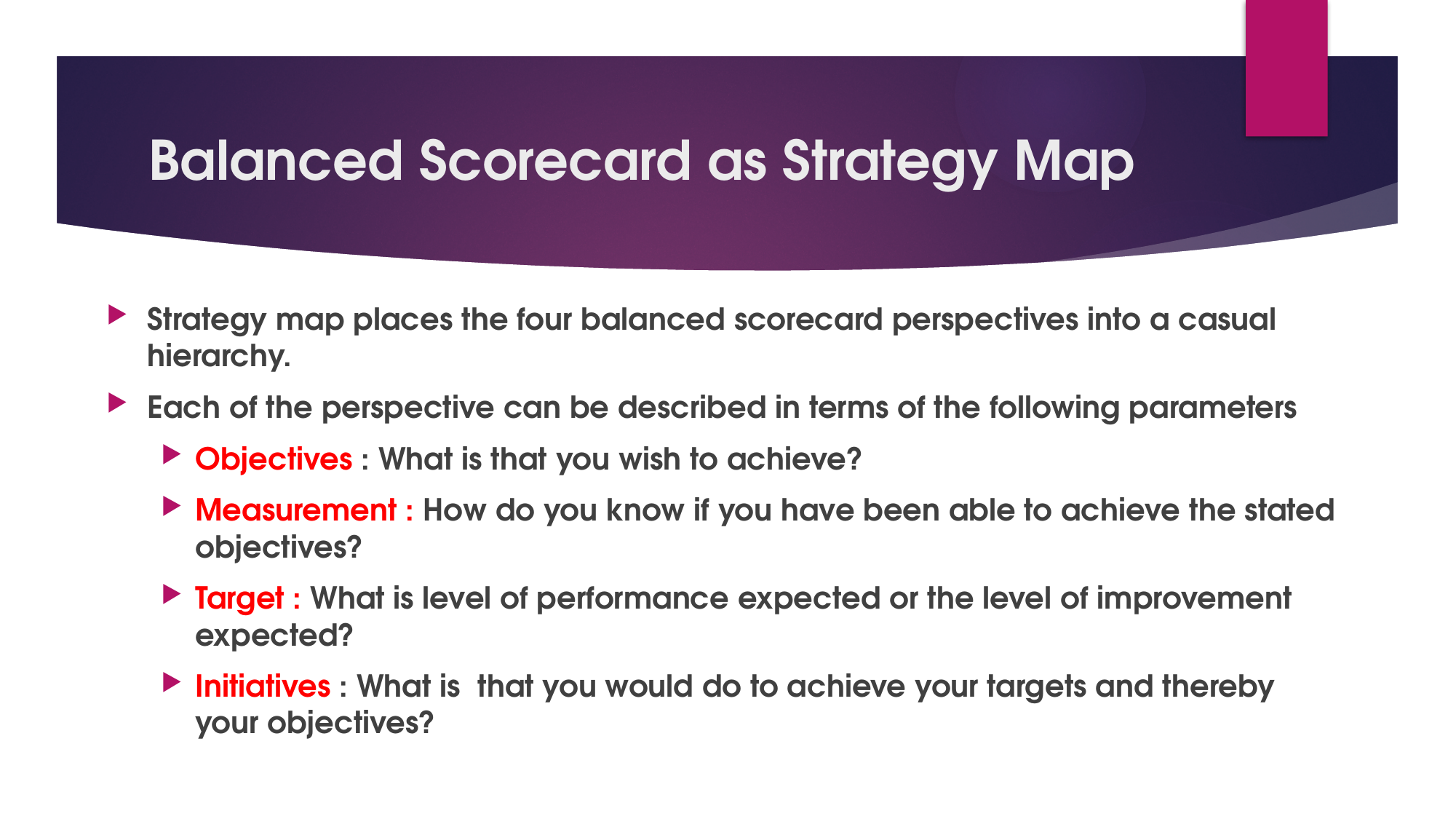

# Balanced Scorecard as Strategy Map
Strategy map places the four balanced scorecard perspectives into a casual hierarchy.
Each of the perspective can be described in terms of the following parameters
Objectives : What is that you wish to achieve?
Measurement : How do you know if you have been able to achieve the stated objectives?
Target : What is level of performance expected or the level of improvement expected?
Initiatives : What is  that you would do to achieve your targets and thereby your objectives?